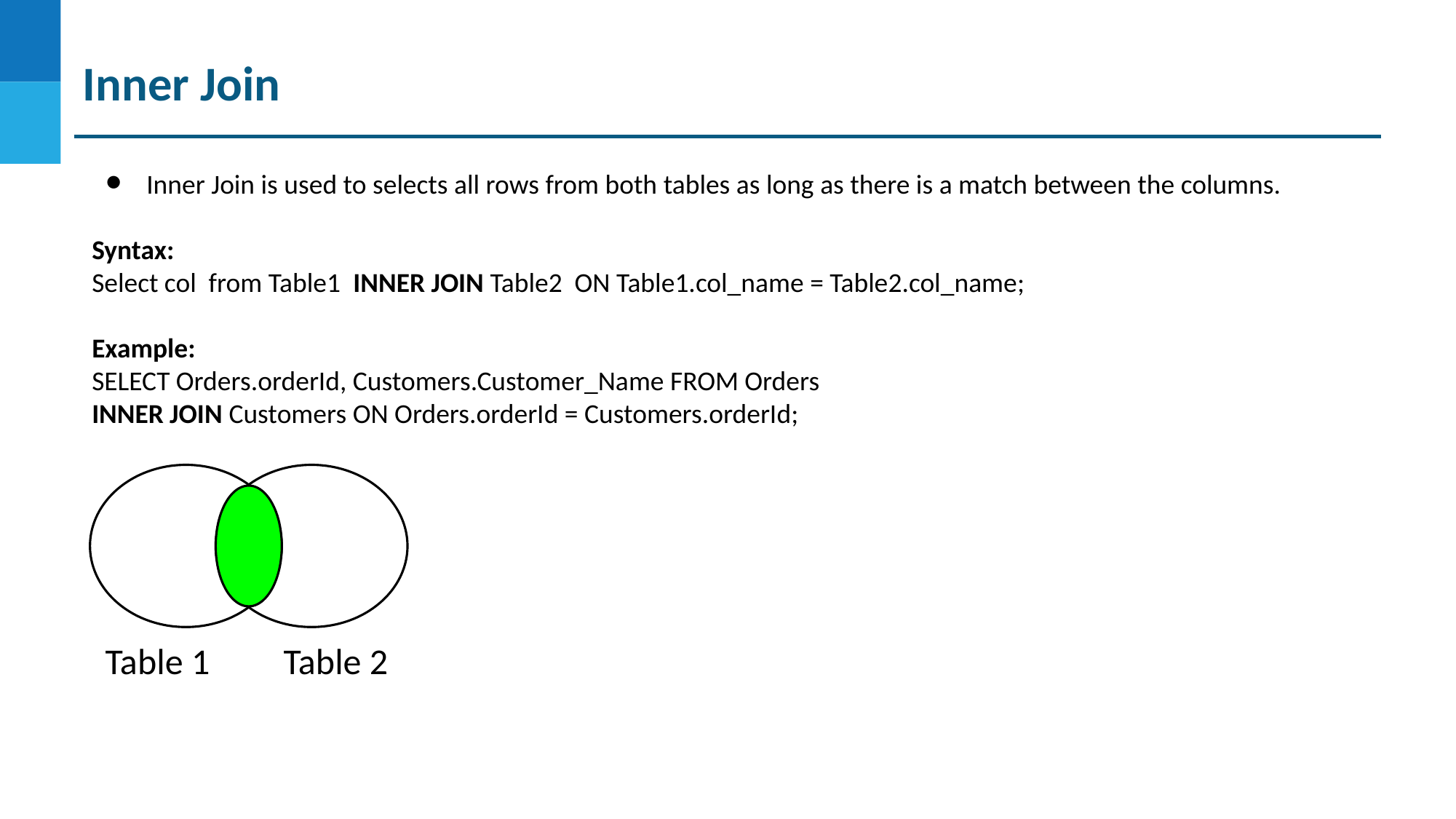

Inner Join
Inner Join is used to selects all rows from both tables as long as there is a match between the columns.

Syntax:
Select col  from Table1  INNER JOIN Table2  ON Table1.col_name = Table2.col_name;

Example:
SELECT Orders.orderId, Customers.Customer_Name FROM Orders
INNER JOIN Customers ON Orders.orderId = Customers.orderId;

   Table 1         Table 2